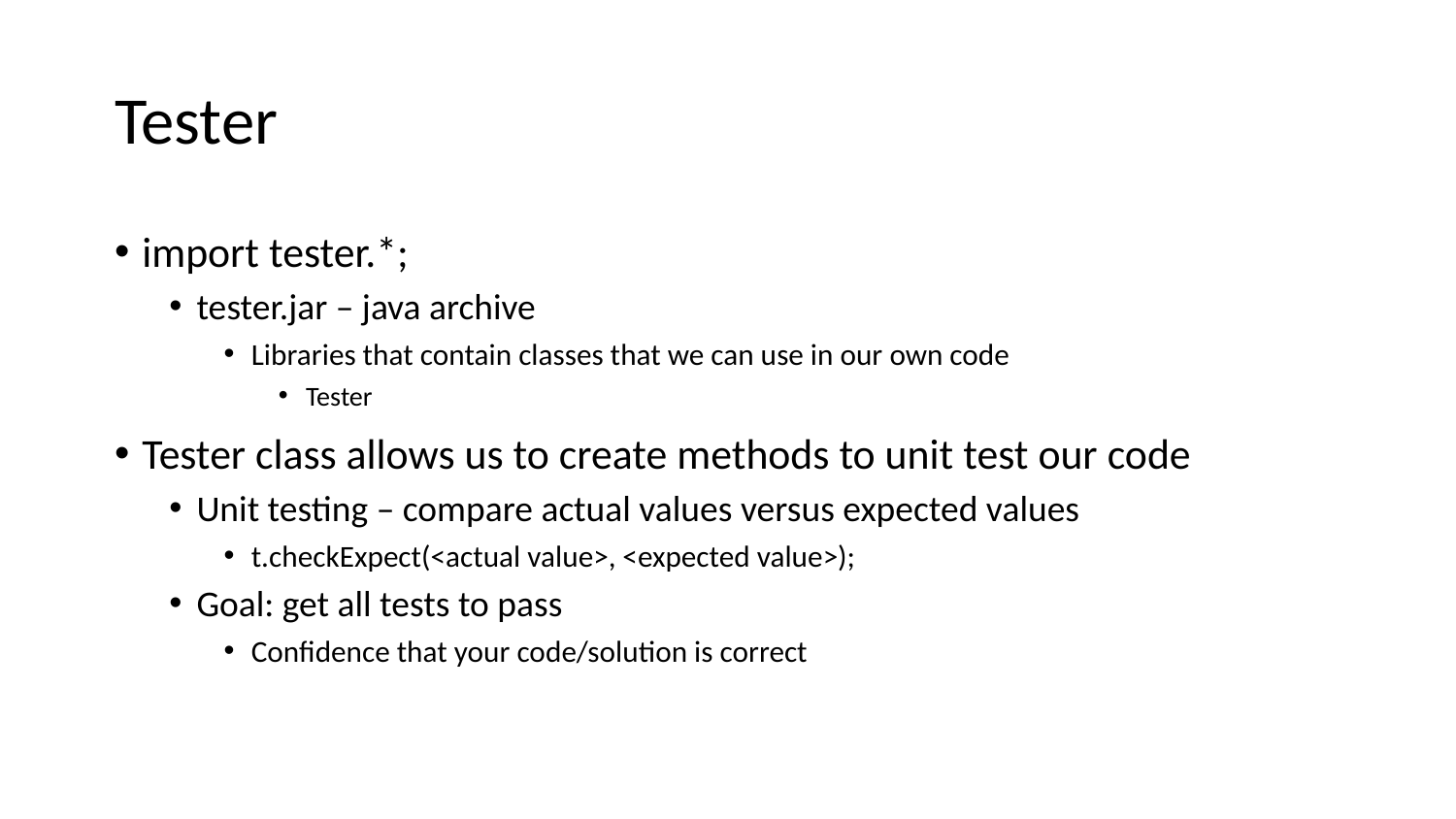

# Tester
import tester.*;
tester.jar – java archive
Libraries that contain classes that we can use in our own code
Tester
Tester class allows us to create methods to unit test our code
Unit testing – compare actual values versus expected values
t.checkExpect(<actual value>, <expected value>);
Goal: get all tests to pass
Confidence that your code/solution is correct